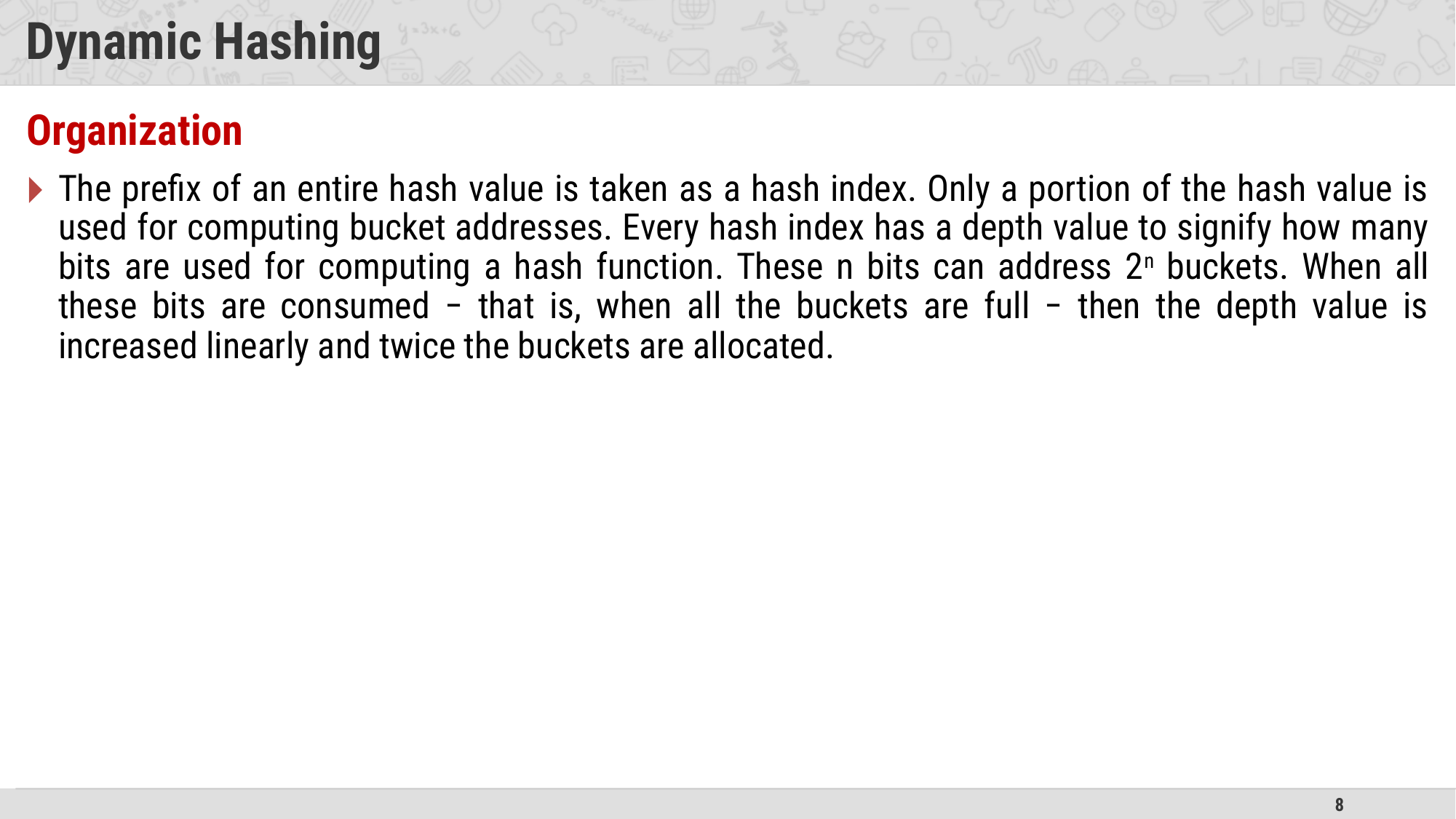

# Dynamic Hashing
Organization
The prefix of an entire hash value is taken as a hash index. Only a portion of the hash value is used for computing bucket addresses. Every hash index has a depth value to signify how many bits are used for computing a hash function. These n bits can address 2n buckets. When all these bits are consumed − that is, when all the buckets are full − then the depth value is increased linearly and twice the buckets are allocated.